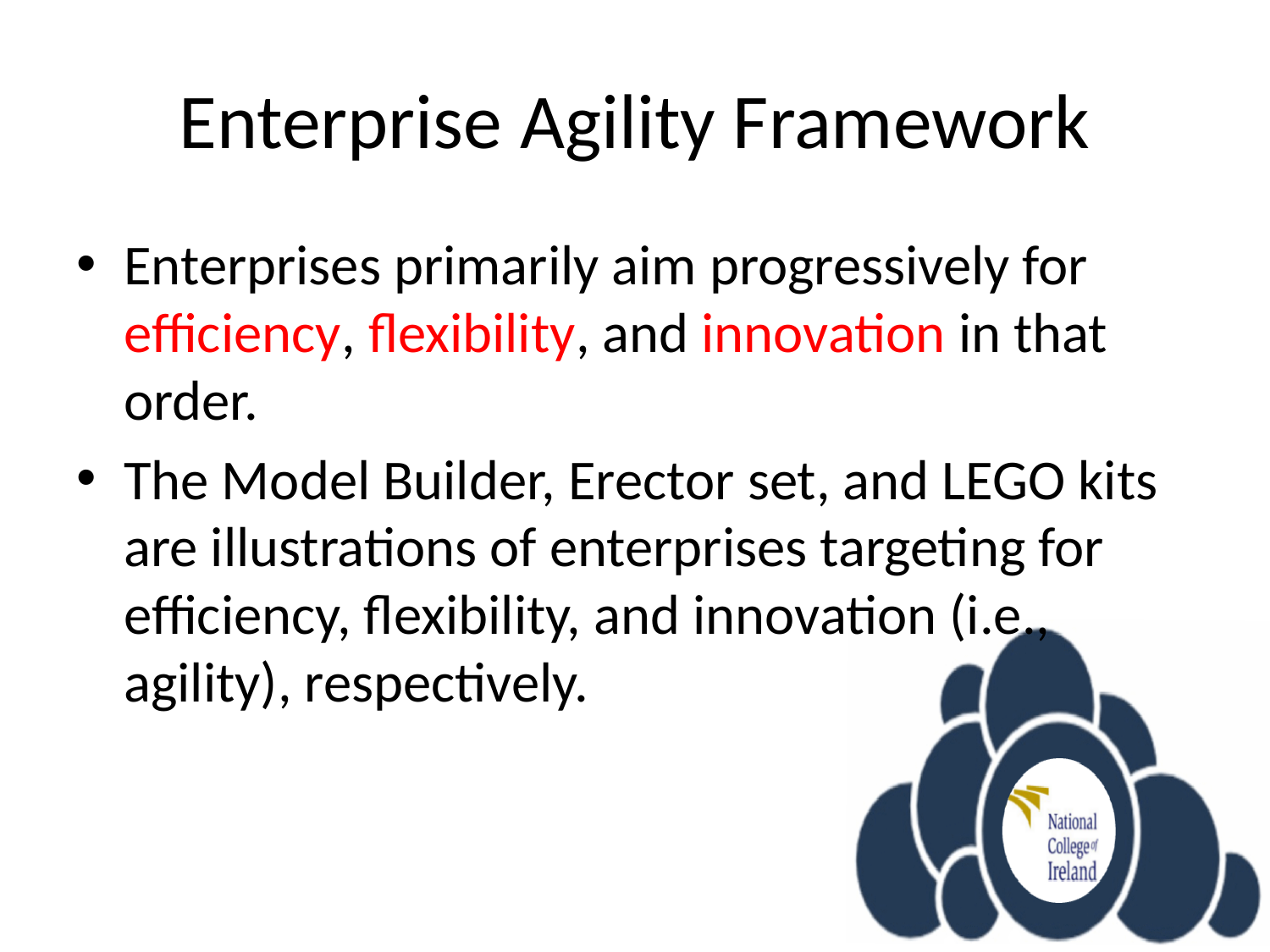

# Enterprise Agility Framework
Enterprises primarily aim progressively for efficiency, flexibility, and innovation in that order.
The Model Builder, Erector set, and LEGO kits are illustrations of enterprises targeting for efficiency, flexibility, and innovation (i.e., agility), respectively.